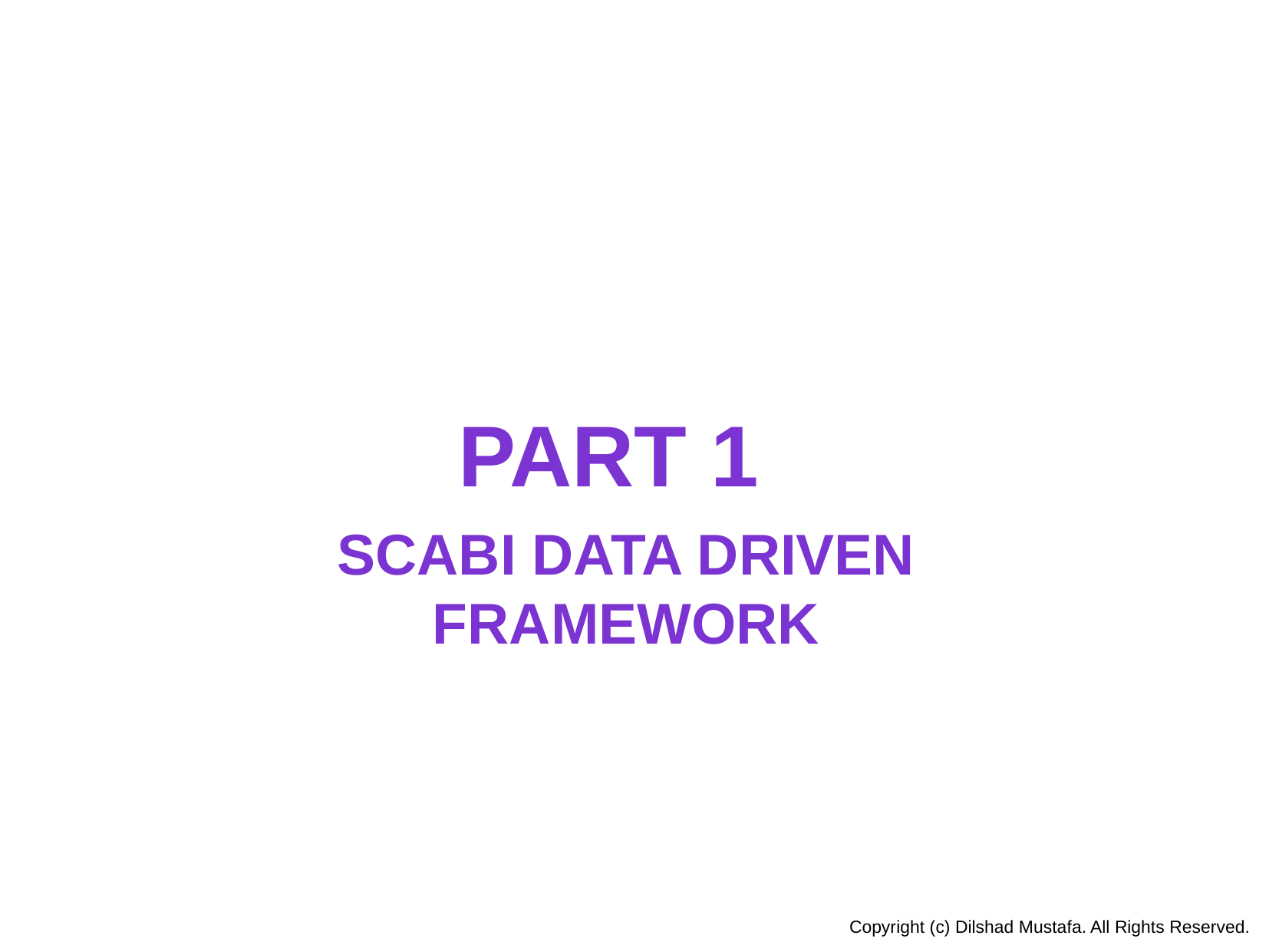

Part 1
Scabi data driven framework
Copyright (c) Dilshad Mustafa. All Rights Reserved.